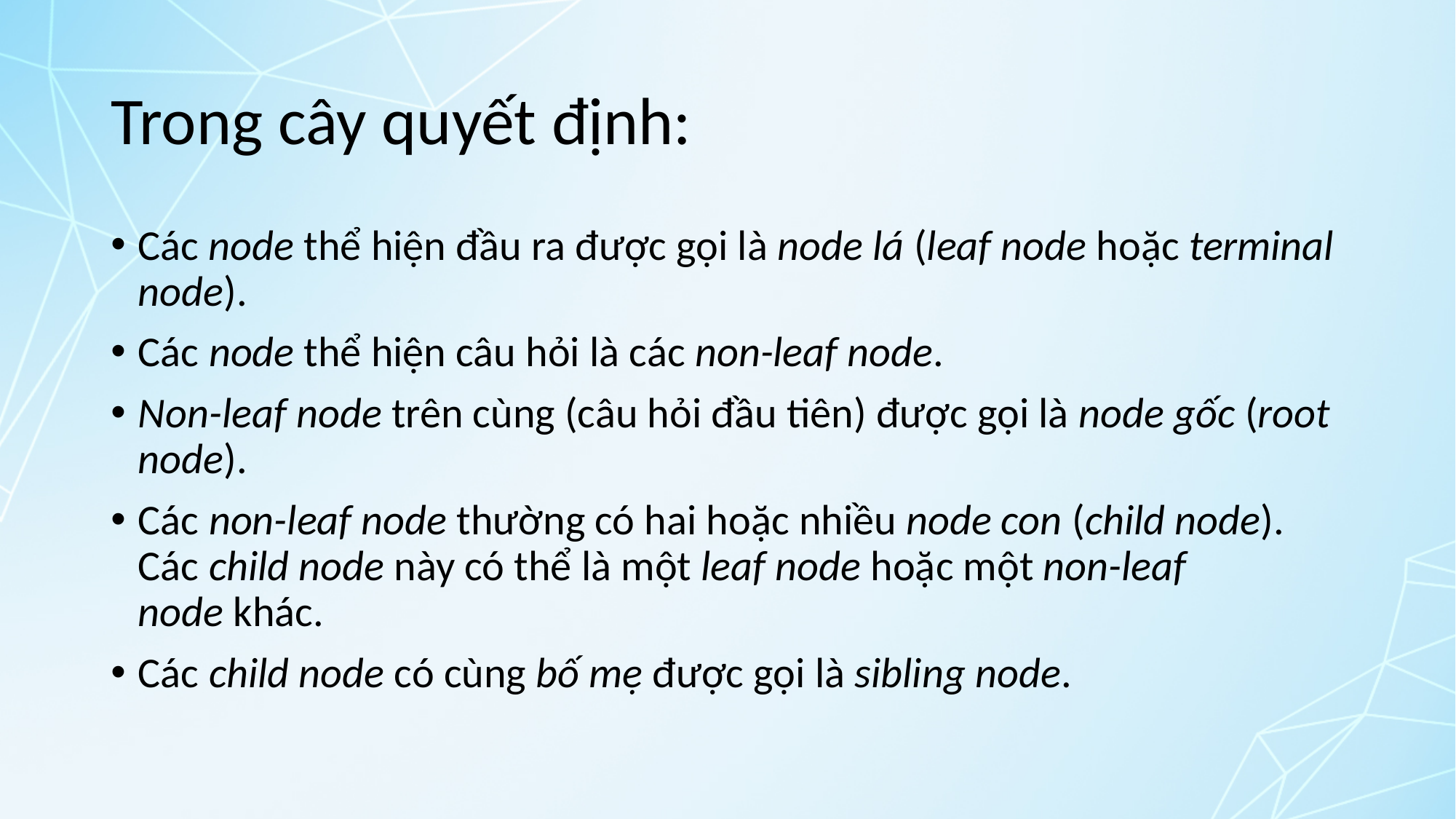

# Trong cây quyết định:
Các node thể hiện đầu ra được gọi là node lá (leaf node hoặc terminal node).
Các node thể hiện câu hỏi là các non-leaf node.
Non-leaf node trên cùng (câu hỏi đầu tiên) được gọi là node gốc (root node).
Các non-leaf node thường có hai hoặc nhiều node con (child node). Các child node này có thể là một leaf node hoặc một non-leaf node khác.
Các child node có cùng bố mẹ được gọi là sibling node.